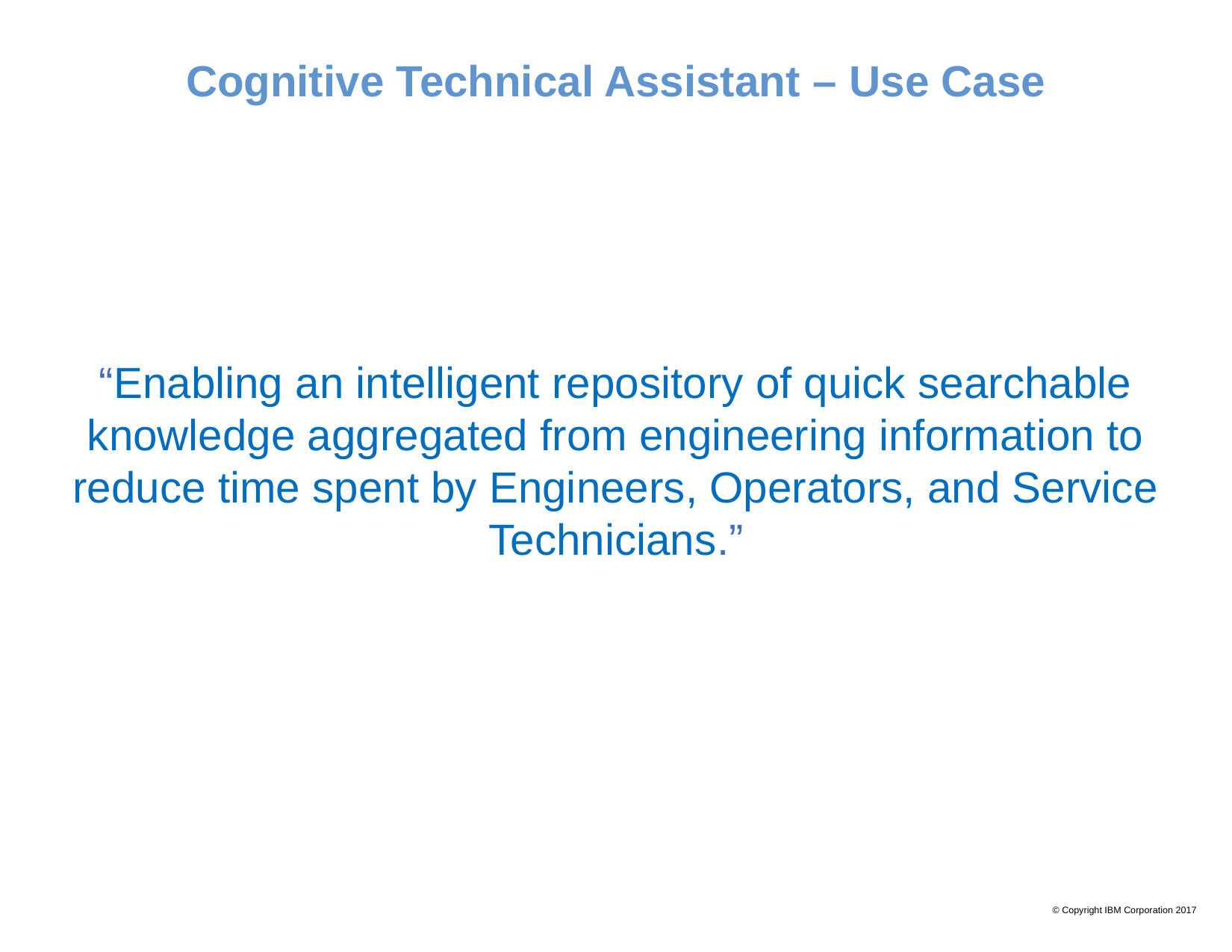

Cognitive Technical Assistant – Use Case
“Enabling an intelligent repository of quick searchable knowledge aggregated from engineering information to reduce time spent by Engineers, Operators, and Service Technicians.”